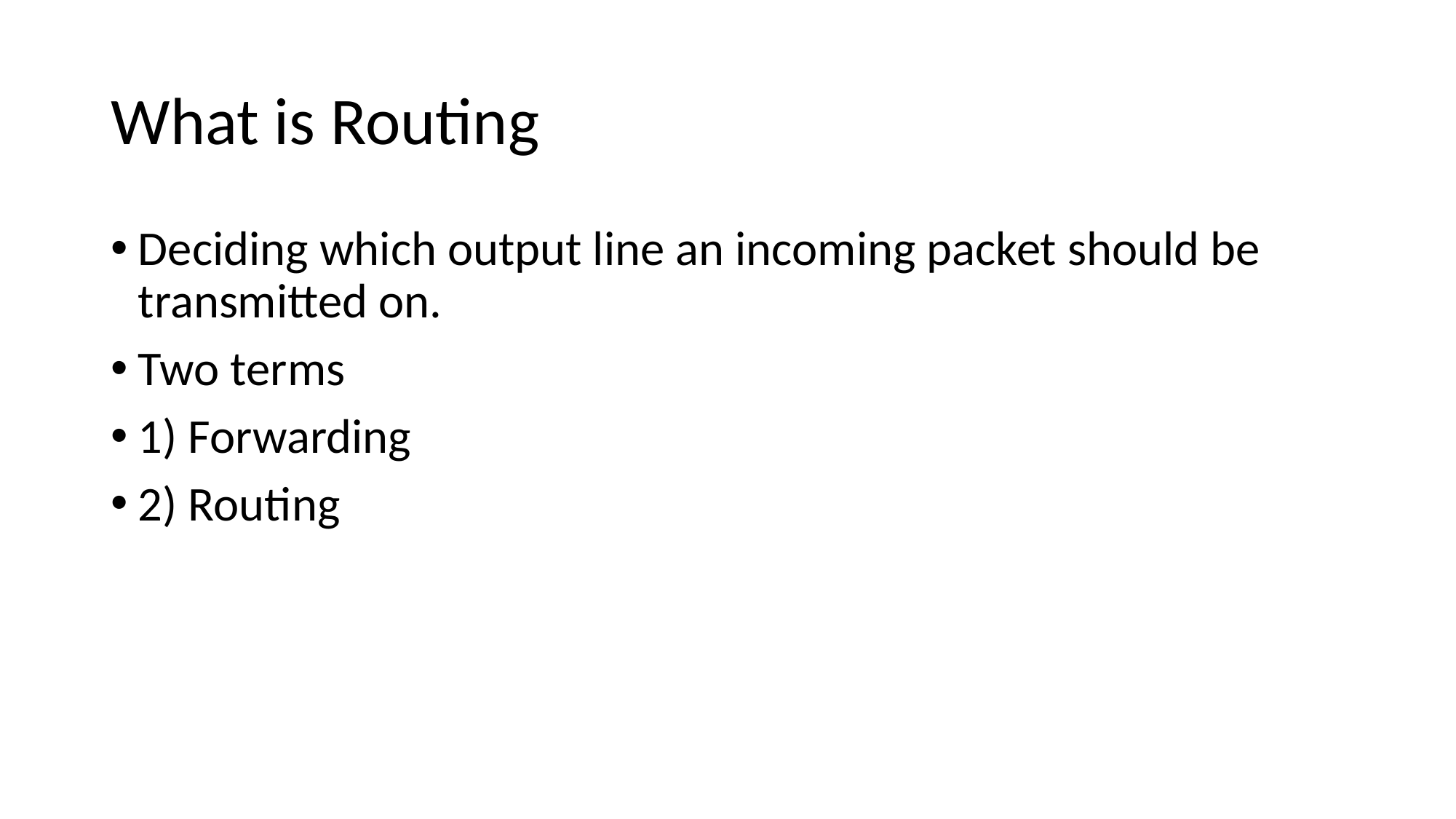

# What is Routing
Deciding which output line an incoming packet should be transmitted on.
Two terms
1) Forwarding
2) Routing